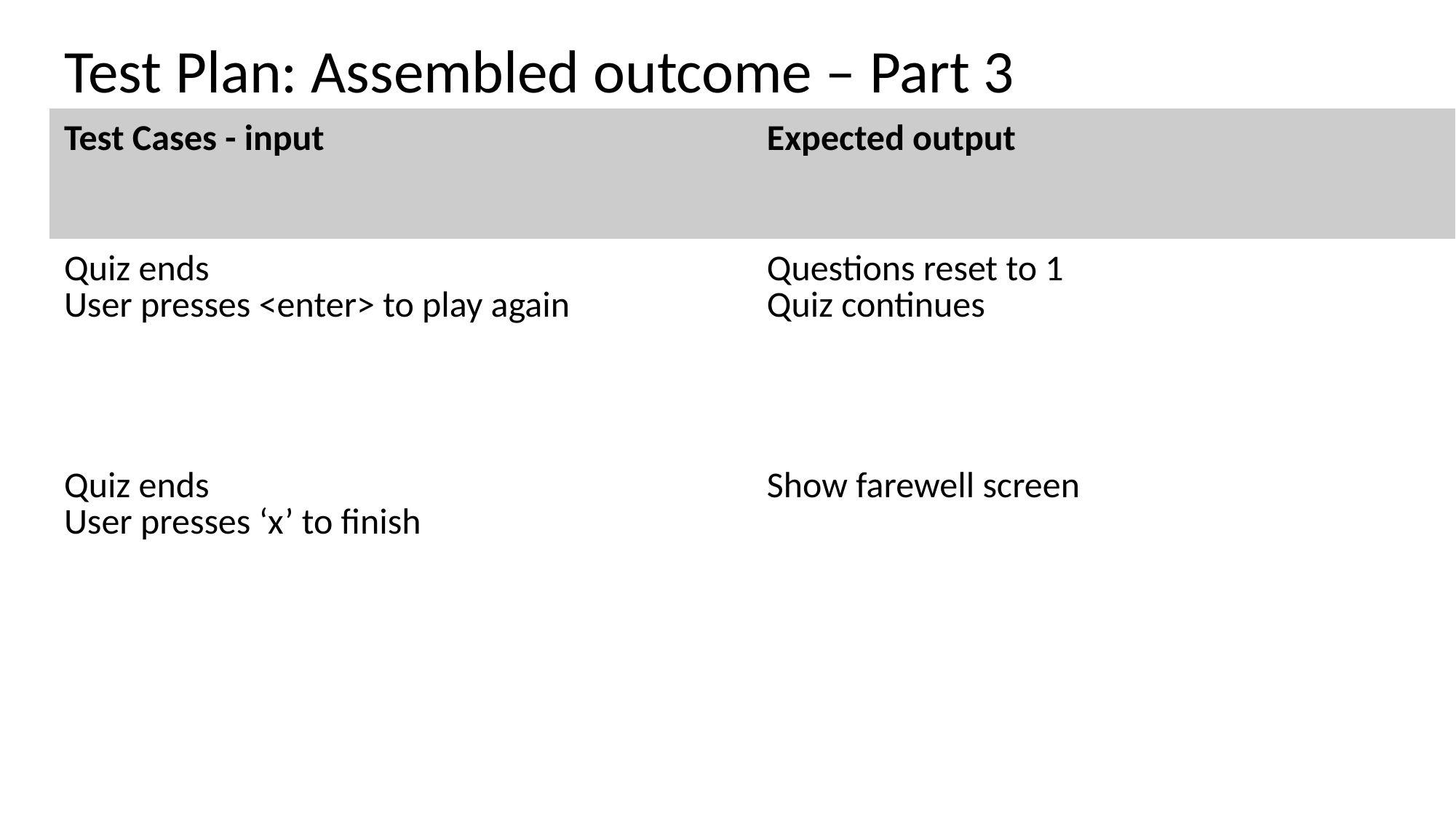

# Test Plan: Assembled outcome – Part 3
| Test Cases - input | Expected output |
| --- | --- |
| Quiz ends User presses <enter> to play again | Questions reset to 1 Quiz continues |
| Quiz ends User presses ‘x’ to finish | Show farewell screen |